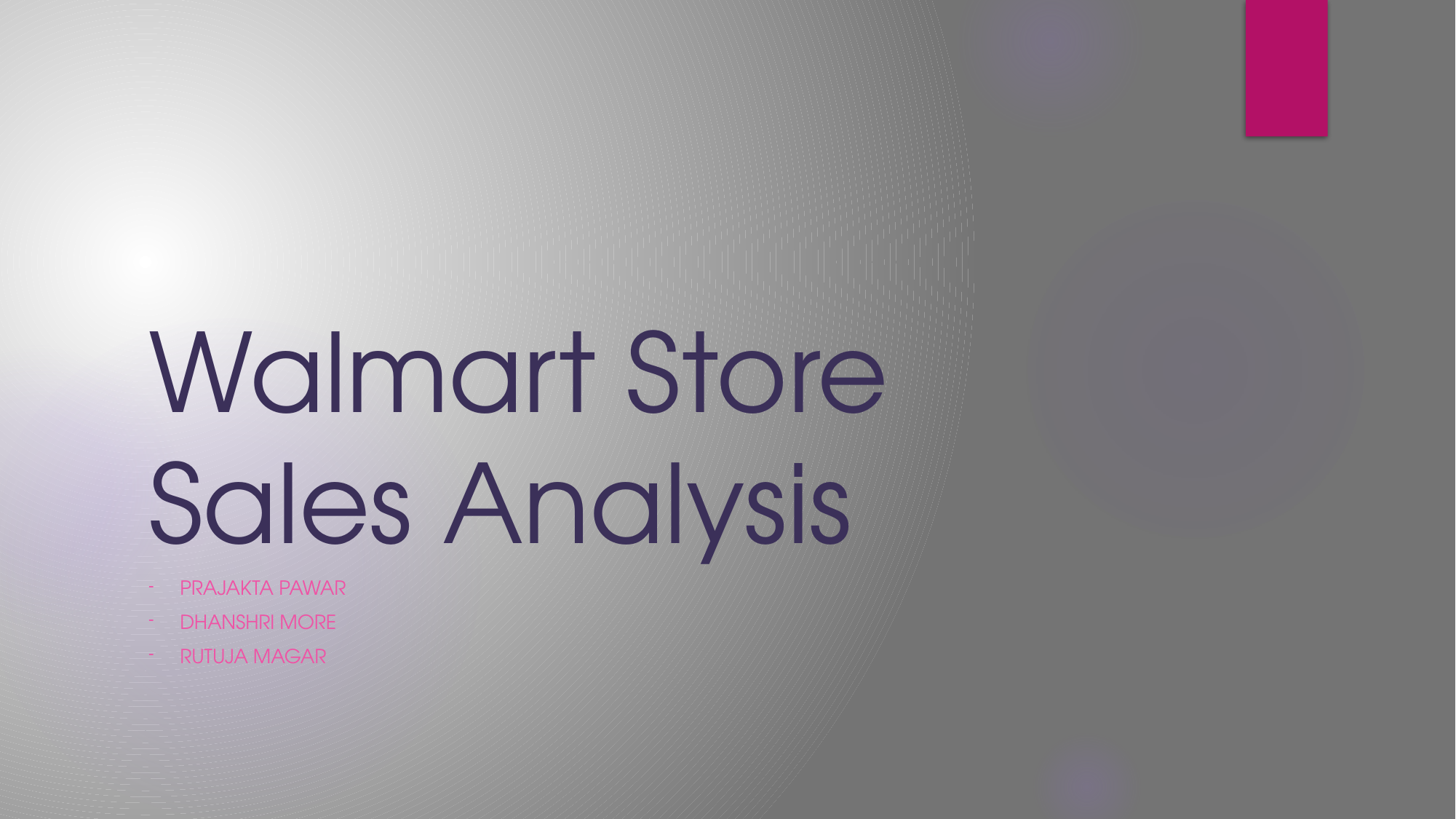

# Walmart Store Sales Analysis
Prajakta Pawar
Dhanshri More
Rutuja magar